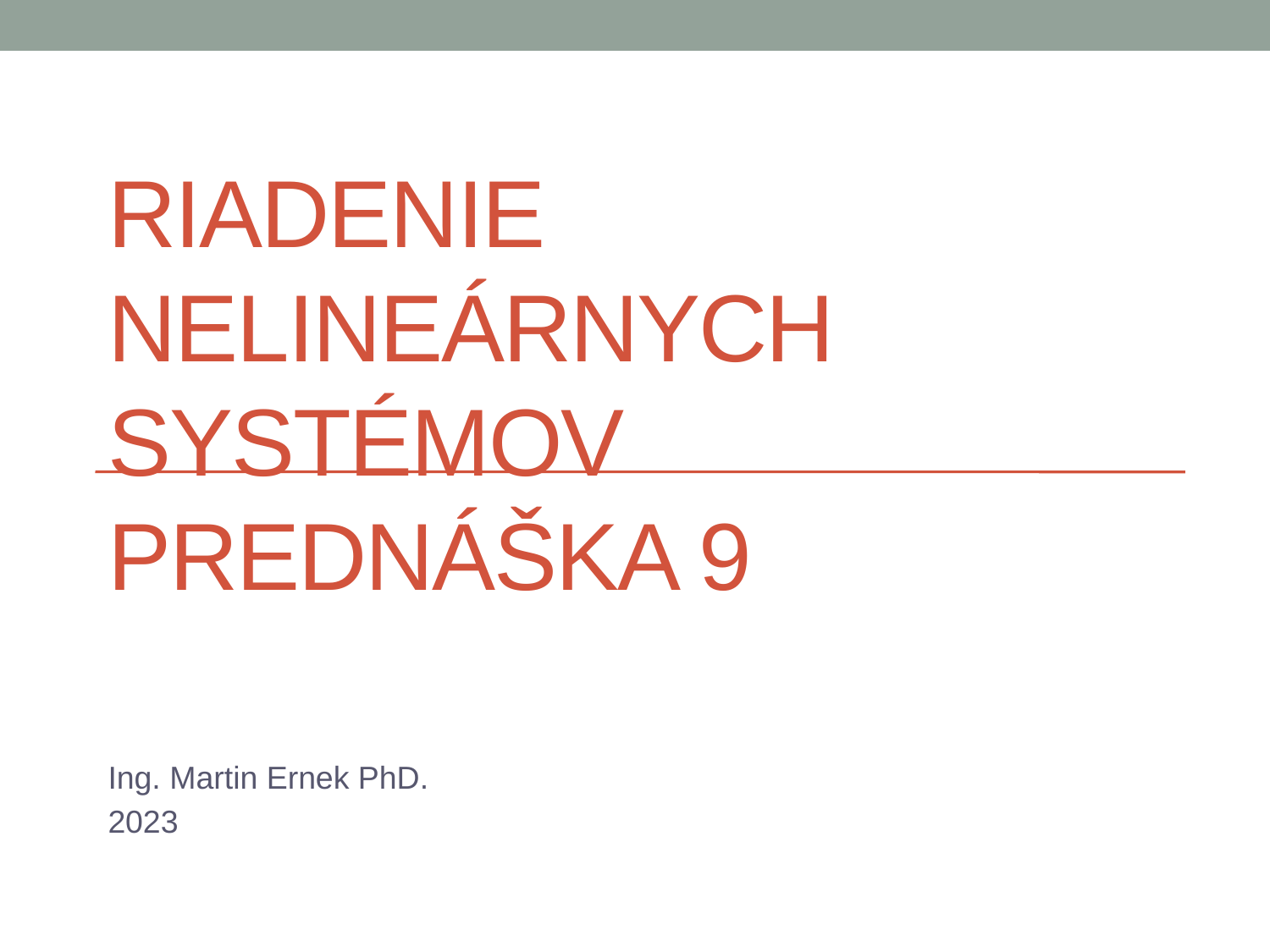

# Riadenie Nelineárnych Systémov Prednáška 9

Ing. Martin Ernek PhD.
2023